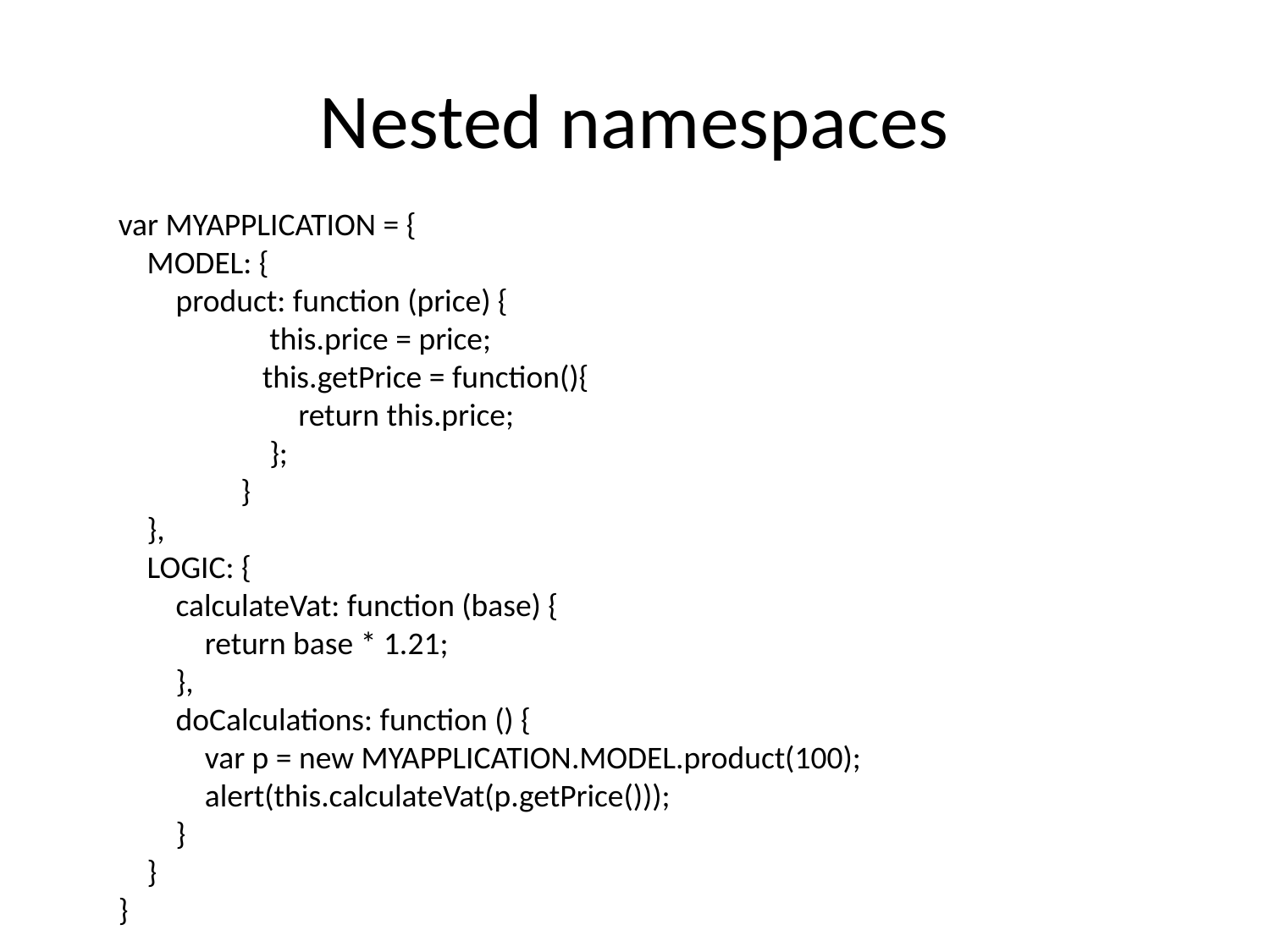

# Nested namespaces
var MYAPPLICATION = {
    MODEL: {
        product: function (price) {
                     this.price = price;
                    this.getPrice = function(){
                         return this.price;
                     };
                 }
    },
    LOGIC: {
        calculateVat: function (base) {
            return base * 1.21;
        },
        doCalculations: function () {
            var p = new MYAPPLICATION.MODEL.product(100);
            alert(this.calculateVat(p.getPrice()));
        }
    }
}